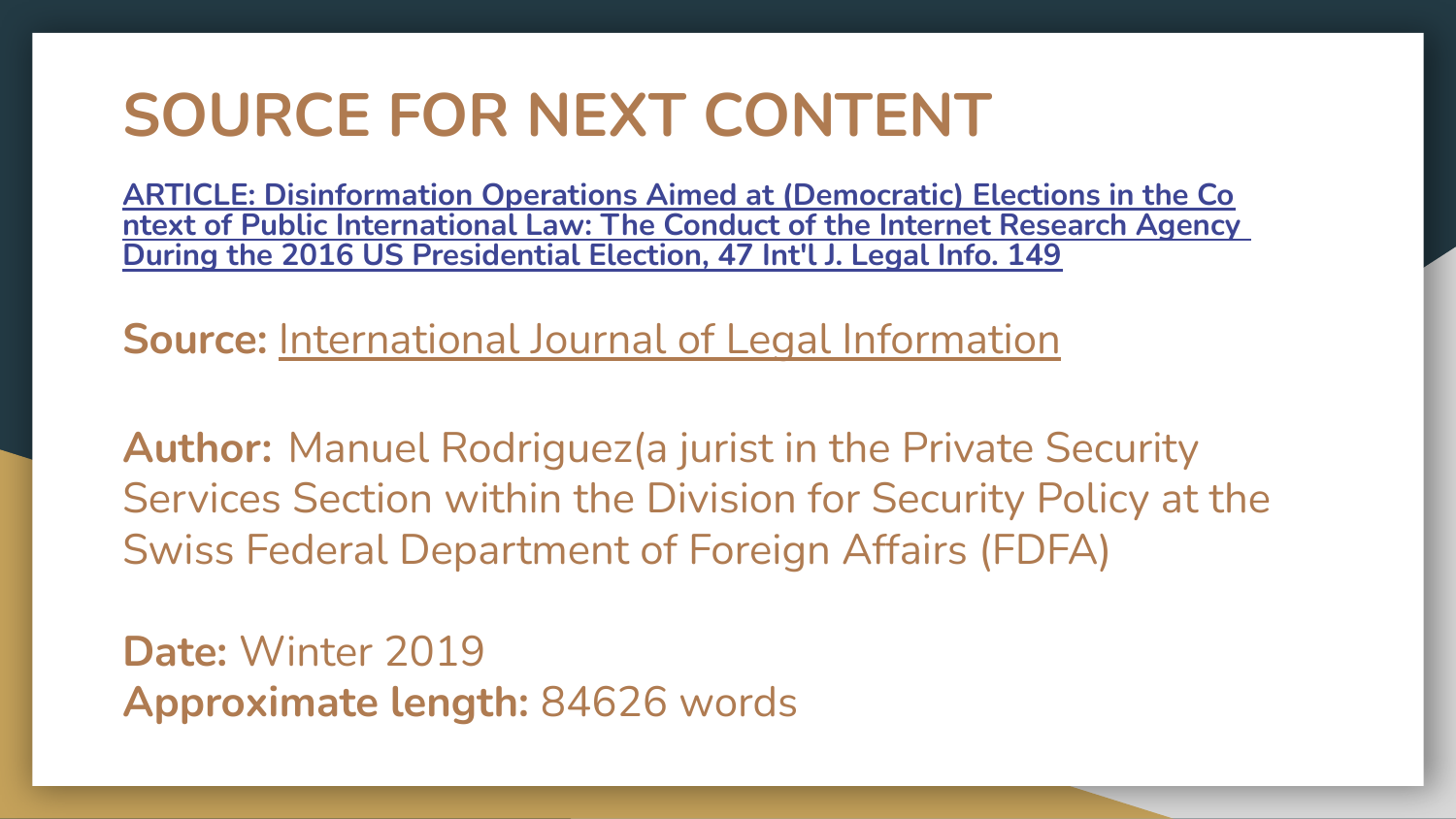

# SOURCE FOR NEXT CONTENT
ARTICLE: Disinformation Operations Aimed at (Democratic) Elections in the Context of Public International Law: The Conduct of the Internet Research Agency During the 2016 US Presidential Election, 47 Int'l J. Legal Info. 149

Source: International Journal of Legal Information

Author:  Manuel Rodriguez(a jurist in the Private Security Services Section within the Division for Security Policy at the Swiss Federal Department of Foreign Affairs (FDFA)

Date: Winter 2019
Approximate length: 84626 words